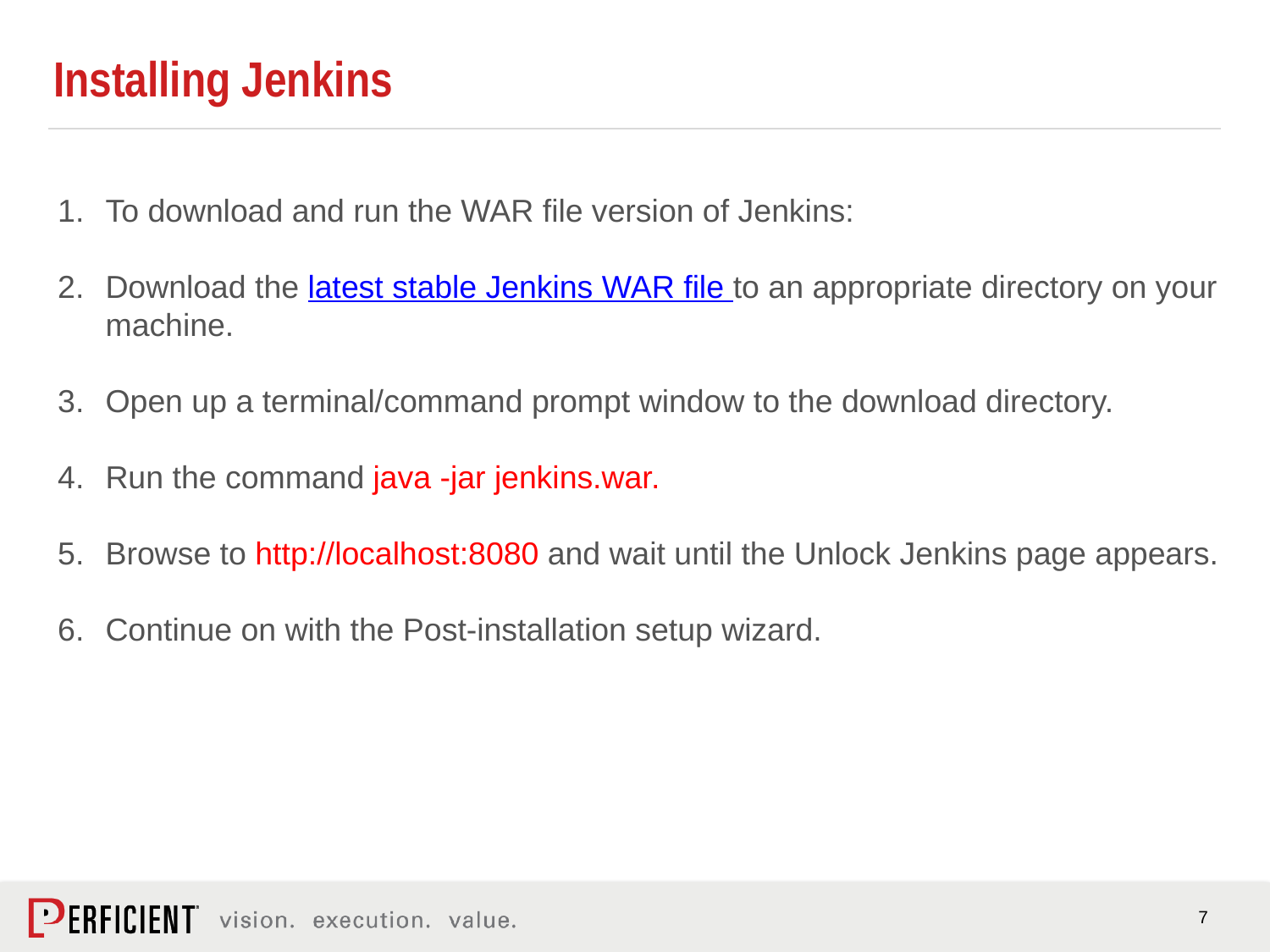

Installing Jenkins
To download and run the WAR file version of Jenkins:

Download the latest stable Jenkins WAR file to an appropriate directory on your machine.

Open up a terminal/command prompt window to the download directory.

Run the command java -jar jenkins.war.

Browse to http://localhost:8080 and wait until the Unlock Jenkins page appears.

Continue on with the Post-installation setup wizard.